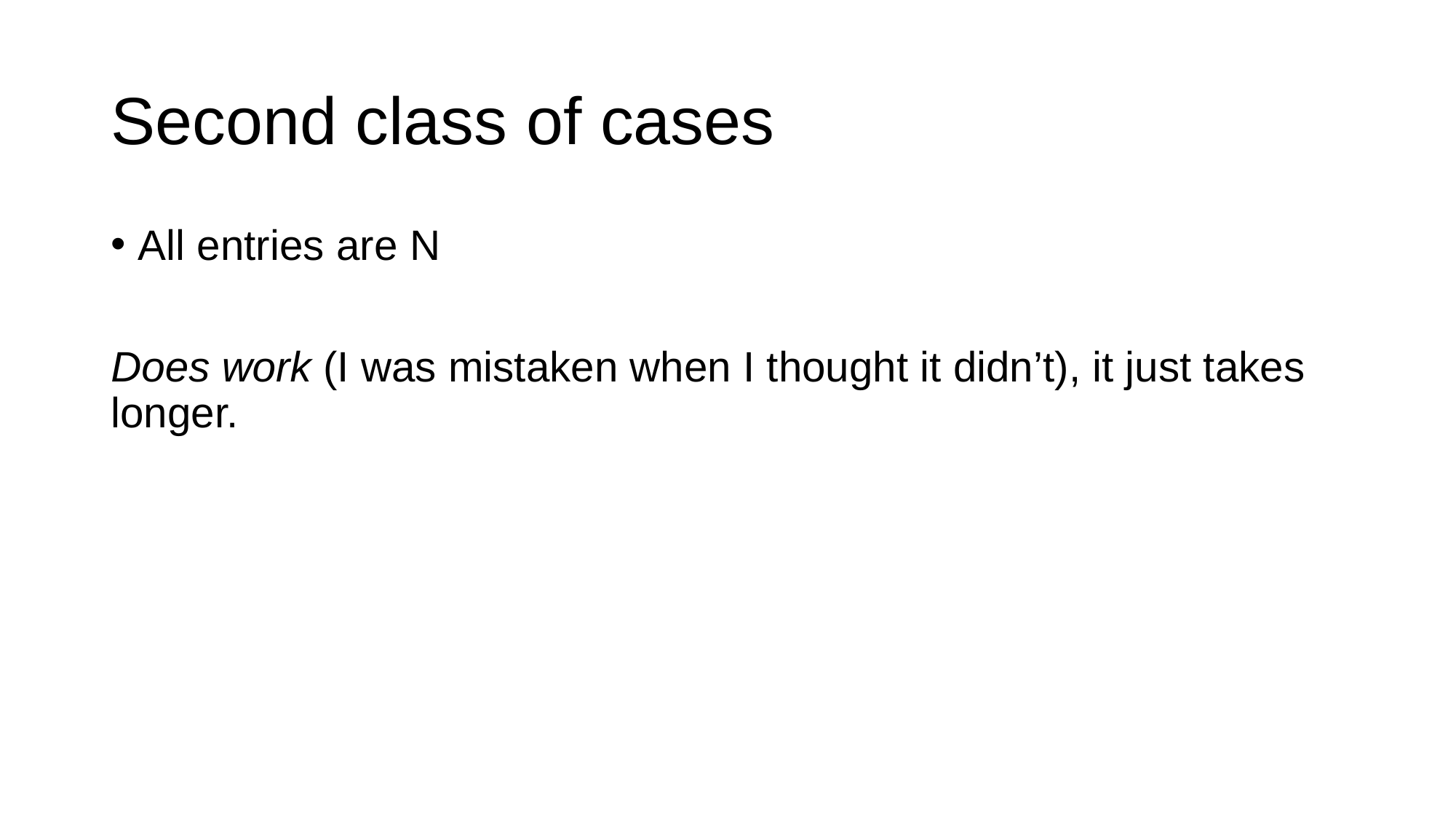

# Second class of cases
All entries are N

Does work (I was mistaken when I thought it didn’t), it just takes longer.